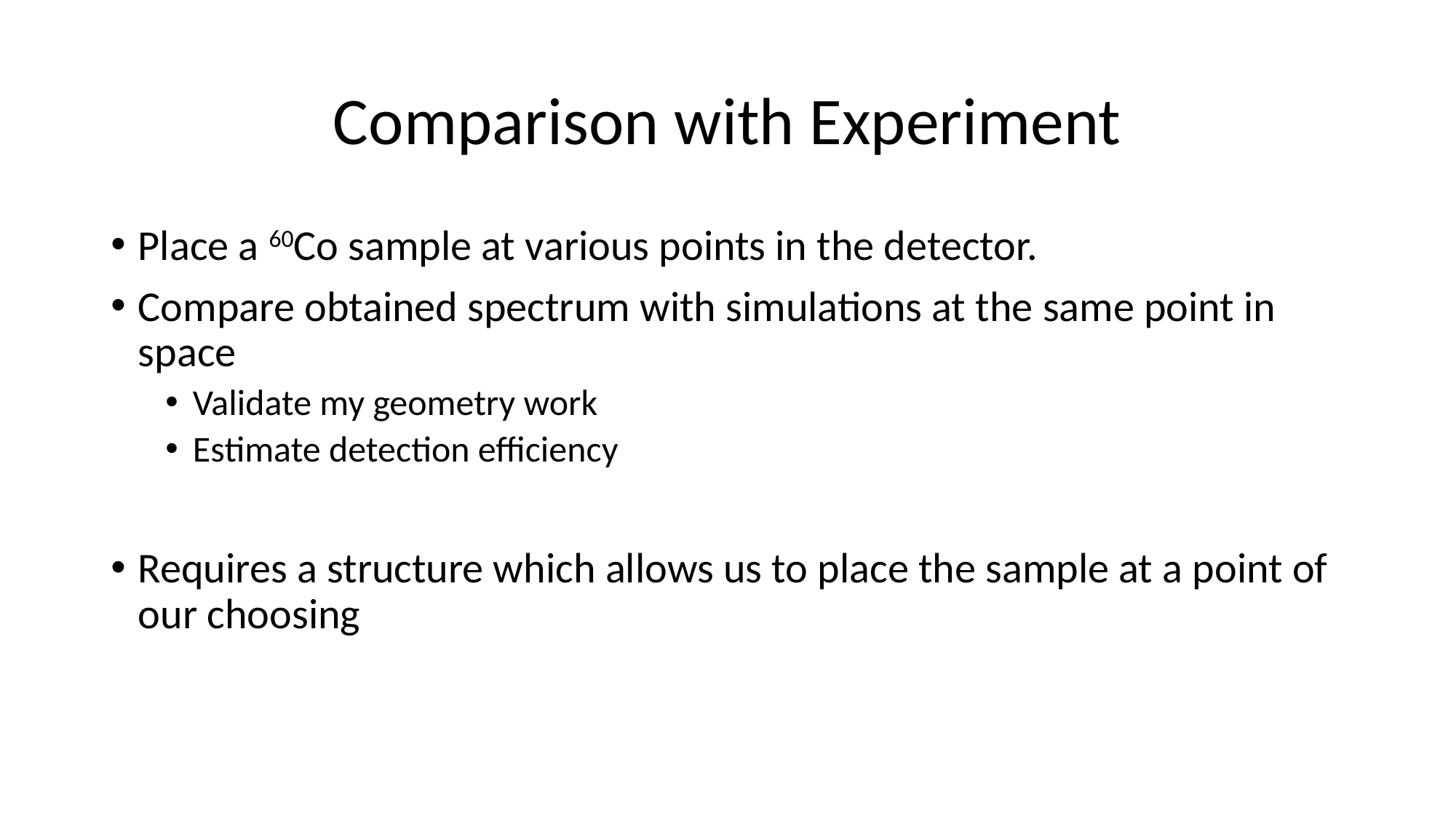

# Comparison with Experiment
Place a 60Co sample at various points in the detector.
Compare obtained spectrum with simulations at the same point in space
Validate my geometry work
Estimate detection efficiency

Requires a structure which allows us to place the sample at a point of our choosing